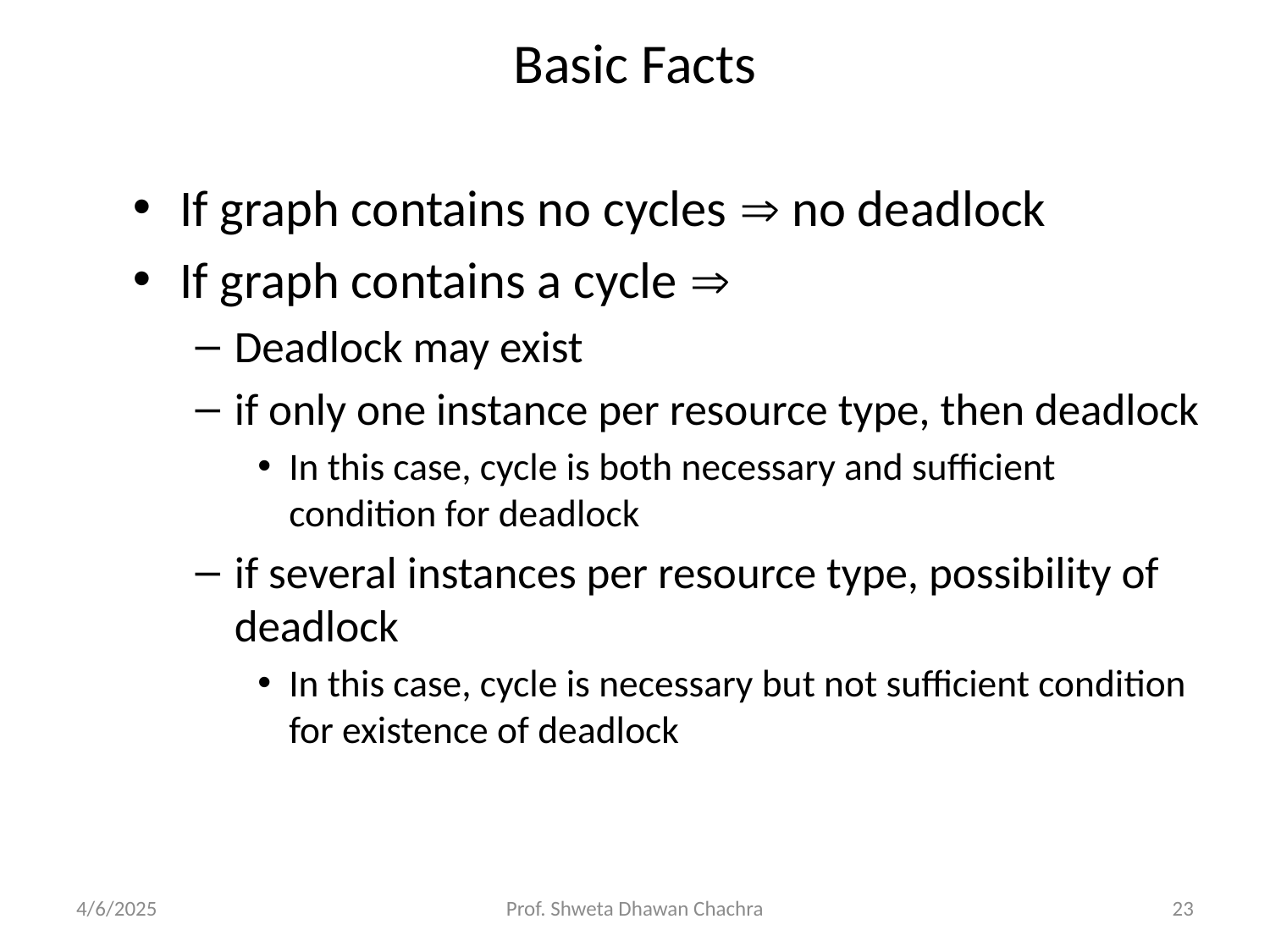

# Basic Facts
If graph contains no cycles ⇒ no deadlock
If graph contains a cycle ⇒
Deadlock may exist
if only one instance per resource type, then deadlock
In this case, cycle is both necessary and sufficient condition for deadlock
if several instances per resource type, possibility of deadlock
In this case, cycle is necessary but not sufficient condition for existence of deadlock
4/6/2025
Prof. Shweta Dhawan Chachra
23